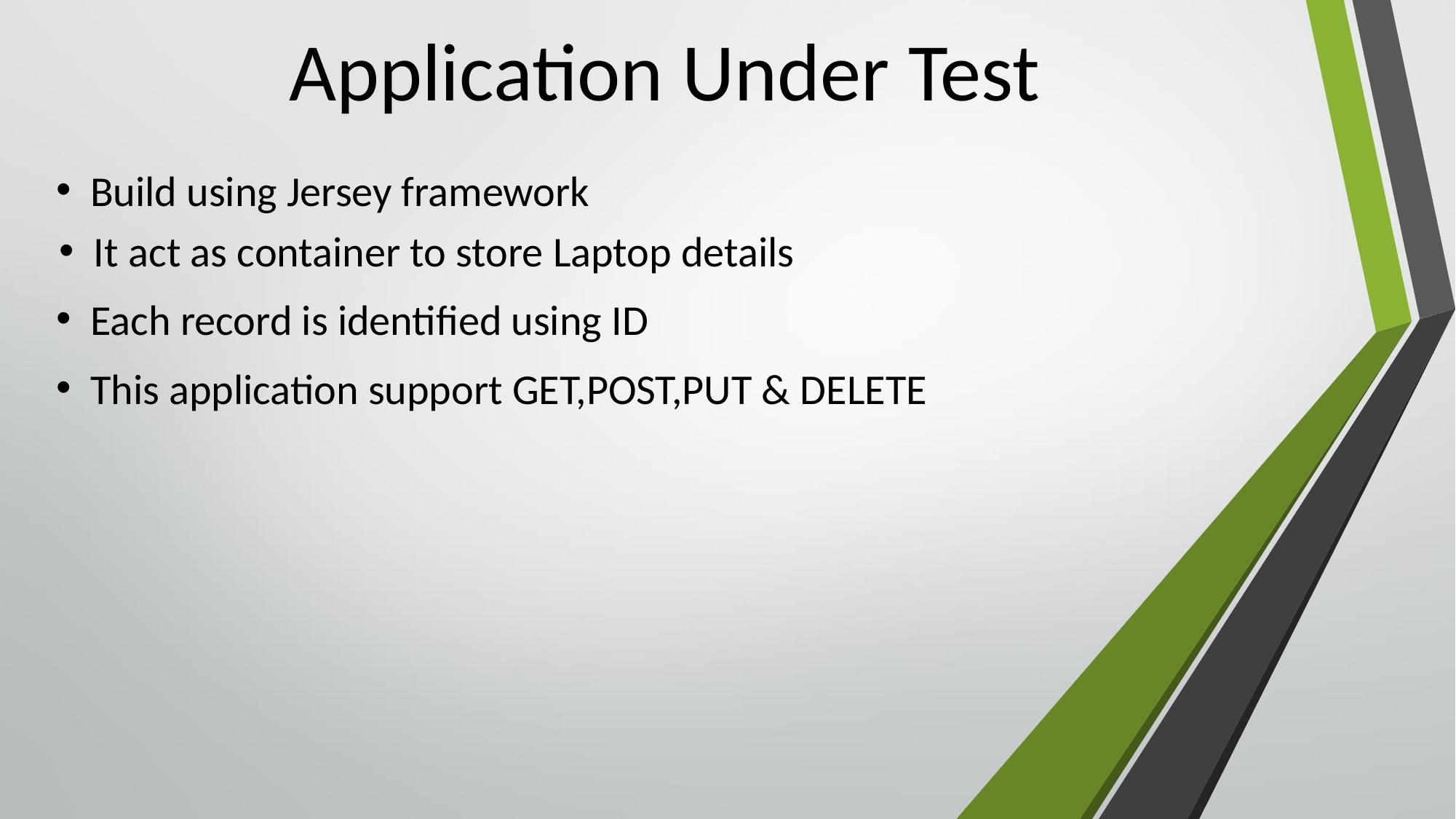

# Application Under Test
Build using Jersey framework
It act as container to store Laptop details

Each record is identified using ID

This application support GET,POST,PUT & DELETE